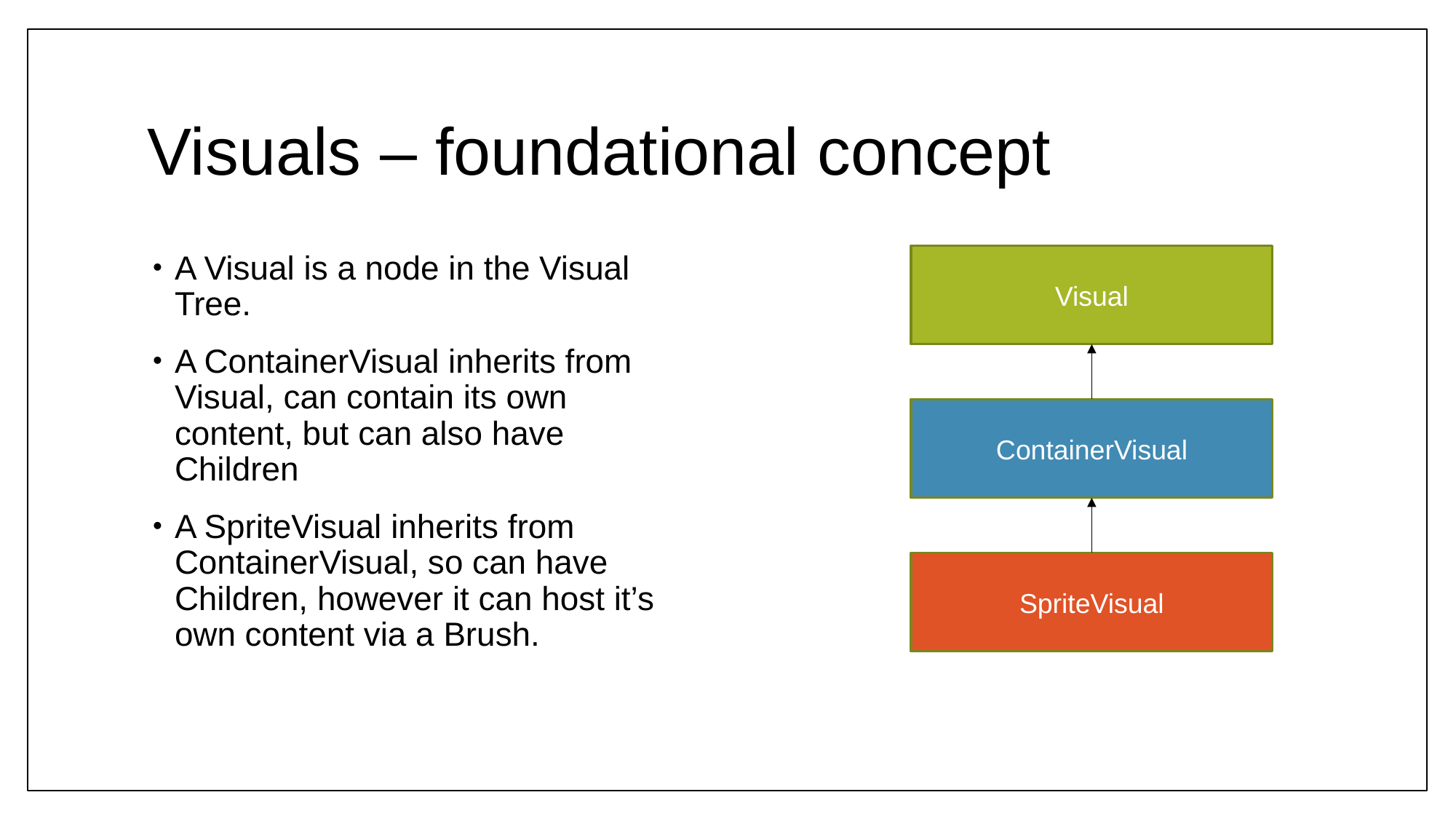

# Visuals – foundational concept
A Visual is a node in the Visual Tree.
A ContainerVisual inherits from Visual, can contain its own content, but can also have Children
A SpriteVisual inherits from ContainerVisual, so can have Children, however it can host it’s own content via a Brush.
Visual
ContainerVisual
SpriteVisual